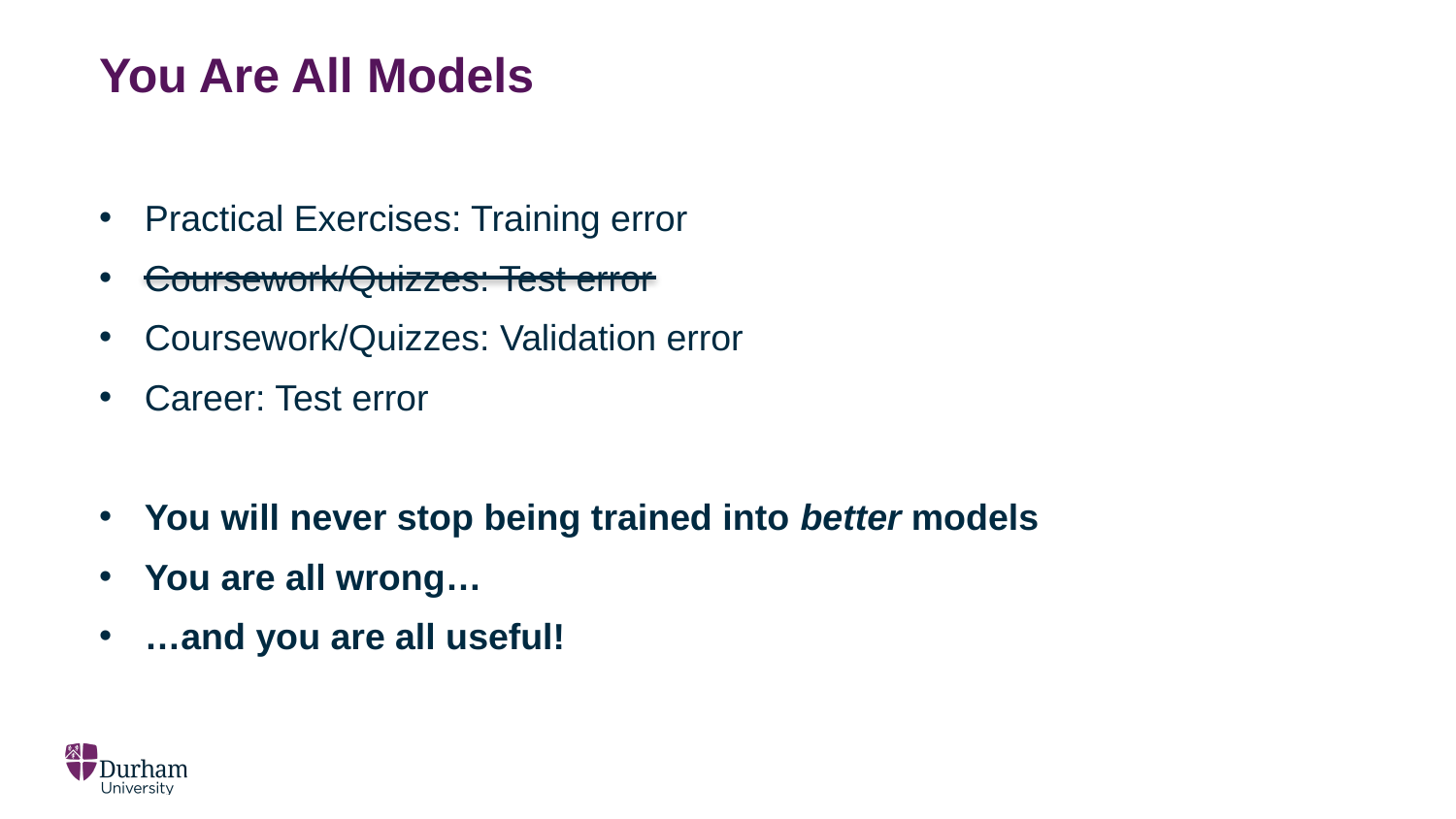

# You Are All Models
Practical Exercises: Training error
Coursework/Quizzes: Test error
Coursework/Quizzes: Validation error
Career: Test error

You will never stop being trained into better models
You are all wrong…
…and you are all useful!